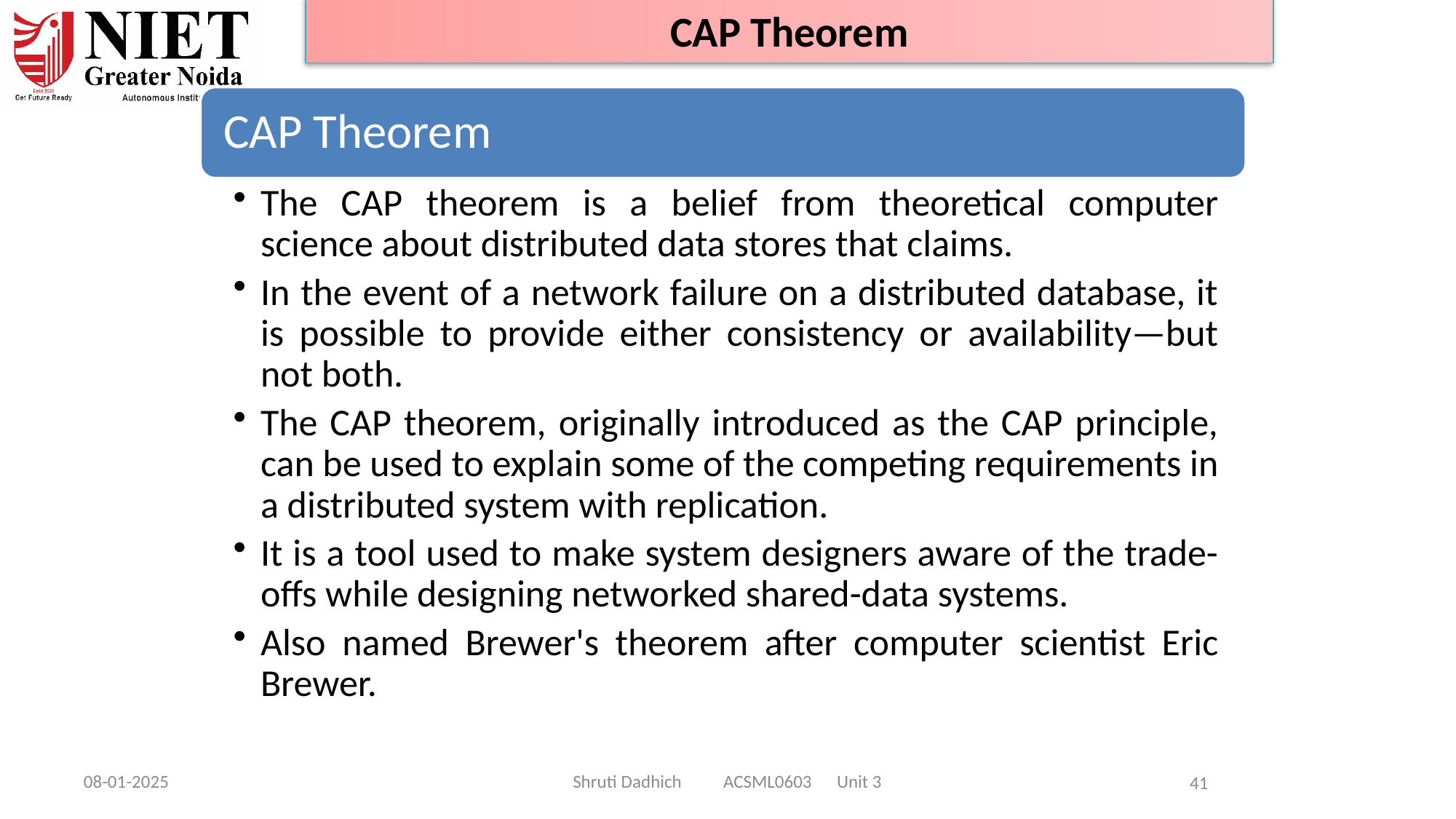

CAP Theorem
CAP Theorem
The CAP theorem is a belief from theoretical computer science about distributed data stores that claims.
In the event of a network failure on a distributed database, it is possible to provide either consistency or availability—but not both.
The CAP theorem, originally introduced as the CAP principle, can be used to explain some of the competing requirements in a distributed system with replication.
It is a tool used to make system designers aware of the trade-offs while designing networked shared-data systems.
Also named Brewer's theorem after computer scientist Eric Brewer.
08-01-2025
Shruti Dadhich          ACSML0603      Unit 3
41